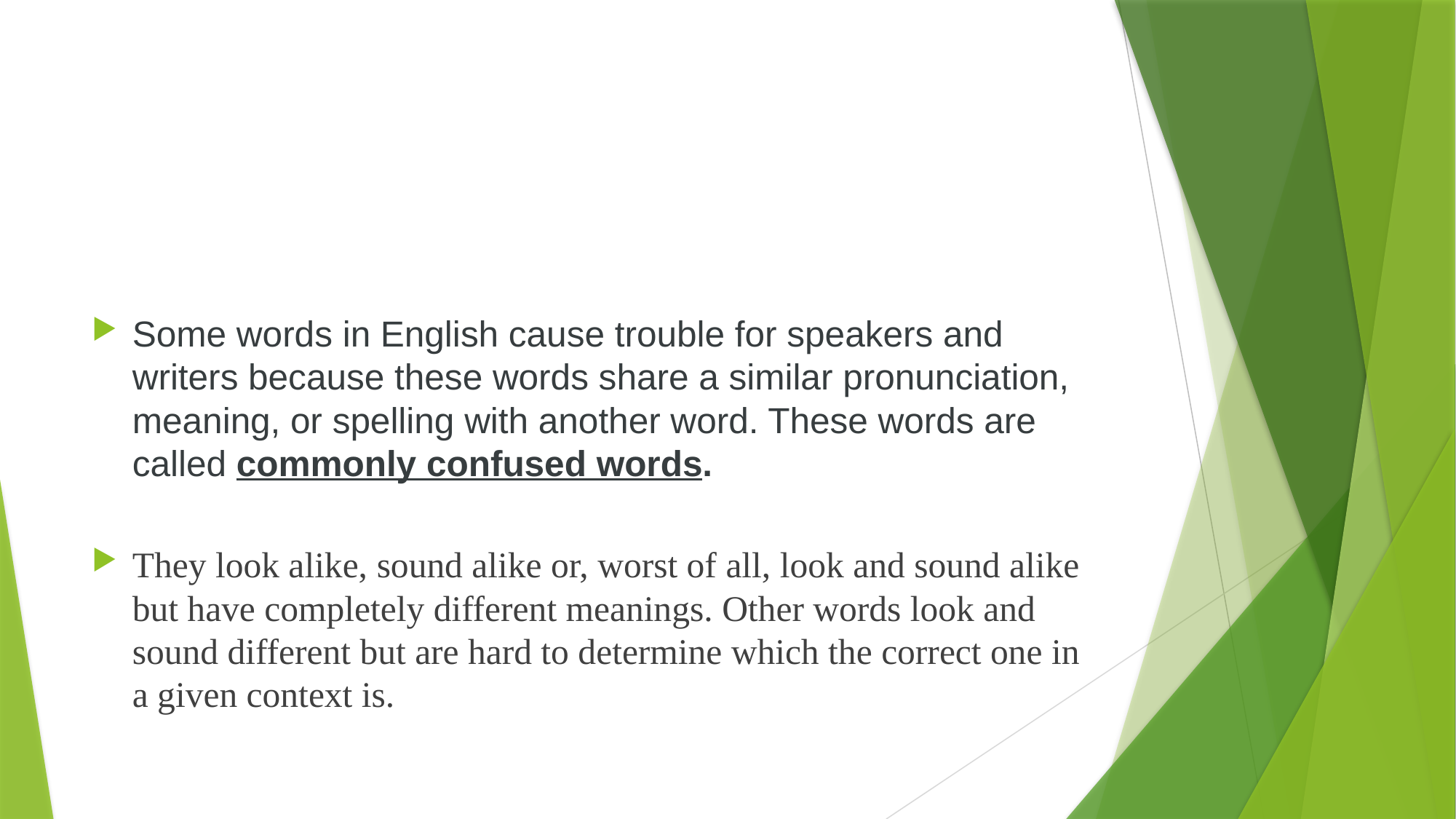

#

Some words in English cause trouble for speakers and writers because these words share a similar pronunciation, meaning, or spelling with another word. These words are called commonly confused words.
They look alike, sound alike or, worst of all, look and sound alike but have completely different meanings. Other words look and sound different but are hard to determine which the correct one in a given context is.